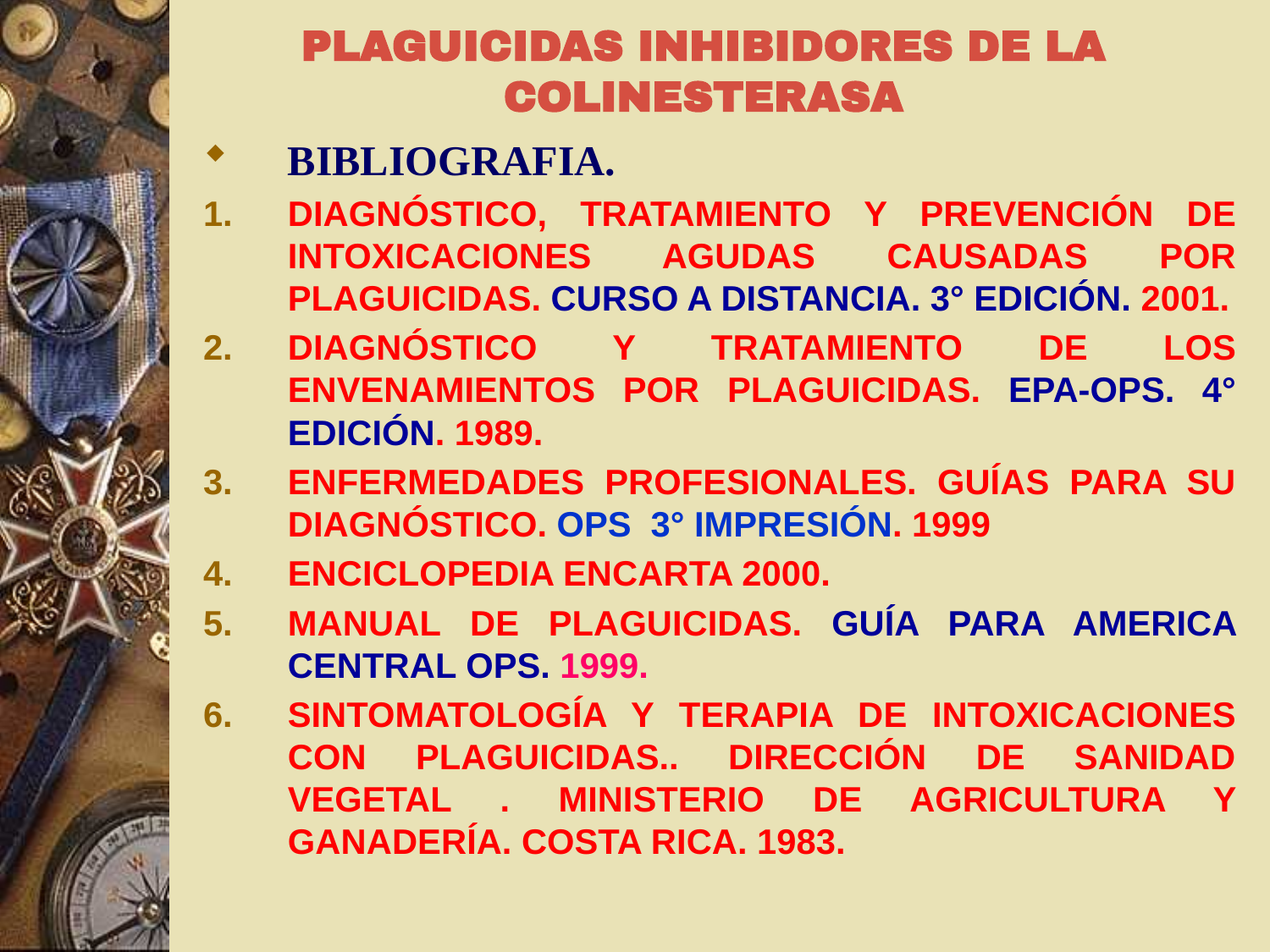

# PLAGUICIDAS INHIBIDORES DE LA COLINESTERASA
BIBLIOGRAFIA.
DIAGNÓSTICO, TRATAMIENTO Y PREVENCIÓN DE INTOXICACIONES AGUDAS CAUSADAS POR PLAGUICIDAS. CURSO A DISTANCIA. 3° EDICIÓN. 2001.
DIAGNÓSTICO Y TRATAMIENTO DE LOS ENVENAMIENTOS POR PLAGUICIDAS. EPA-OPS. 4° EDICIÓN. 1989.
ENFERMEDADES PROFESIONALES. GUÍAS PARA SU DIAGNÓSTICO. OPS  3° IMPRESIÓN. 1999
ENCICLOPEDIA ENCARTA 2000.
MANUAL DE PLAGUICIDAS. GUÍA PARA AMERICA CENTRAL OPS. 1999.
SINTOMATOLOGÍA Y TERAPIA DE INTOXICACIONES CON PLAGUICIDAS.. DIRECCIÓN DE SANIDAD VEGETAL . MINISTERIO DE AGRICULTURA Y GANADERÍA. COSTA RICA. 1983.